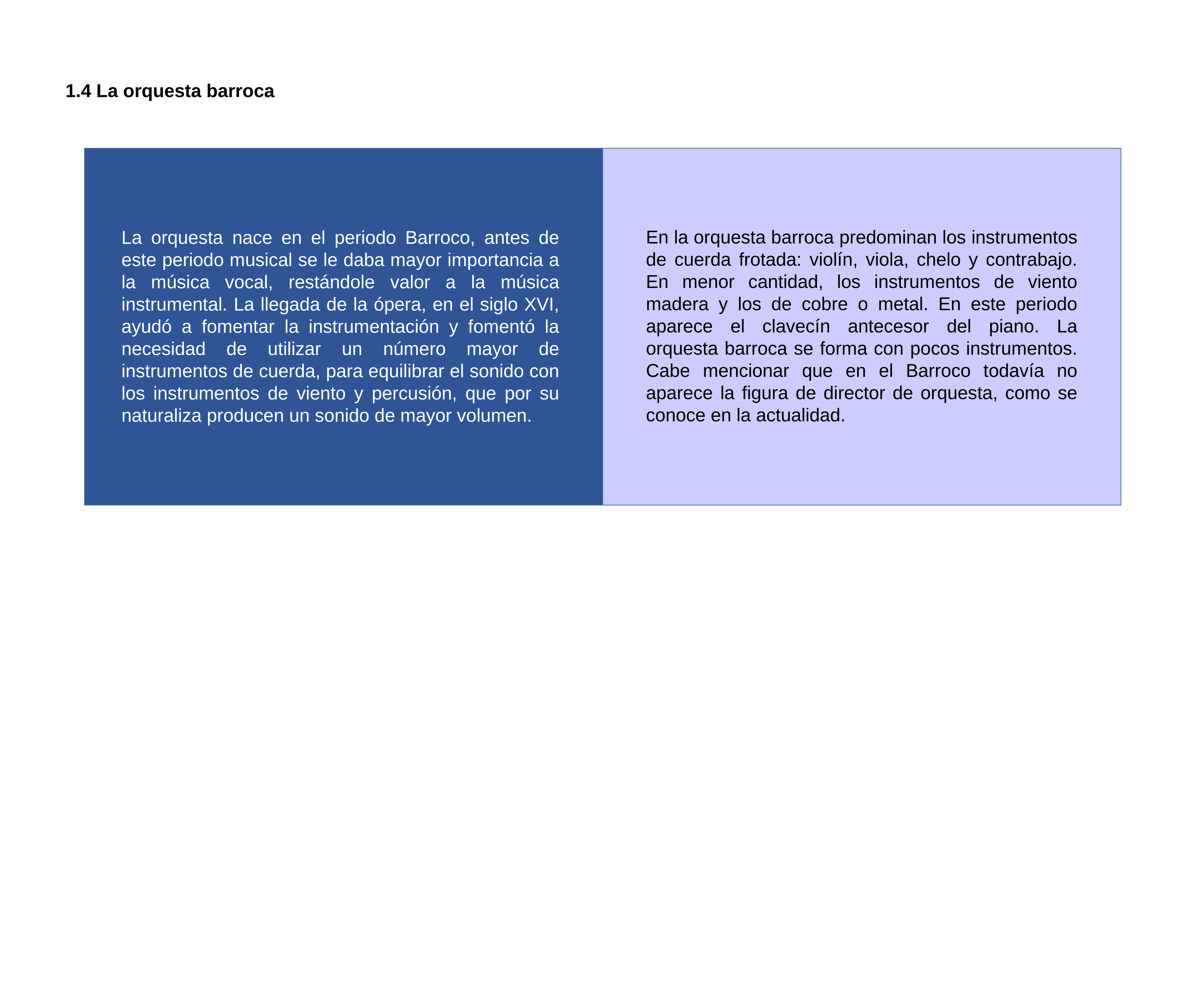

1.4 La orquesta barroca

En la orquesta barroca predominan los instrumentos de cuerda frotada: violín, viola, chelo y contrabajo. En menor cantidad, los instrumentos de viento madera y los de cobre o metal. En este periodo aparece el clavecín antecesor del piano. La orquesta barroca se forma con pocos instrumentos. Cabe mencionar que en el Barroco todavía no aparece la figura de director de orquesta, como se conoce en la actualidad.
La orquesta nace en el periodo Barroco, antes de este periodo musical se le daba mayor importancia a la música vocal, restándole valor a la música instrumental. La llegada de la ópera, en el siglo XVI, ayudó a fomentar la instrumentación y fomentó la necesidad de utilizar un número mayor de instrumentos de cuerda, para equilibrar el sonido con los instrumentos de viento y percusión, que por su naturaliza producen un sonido de mayor volumen.